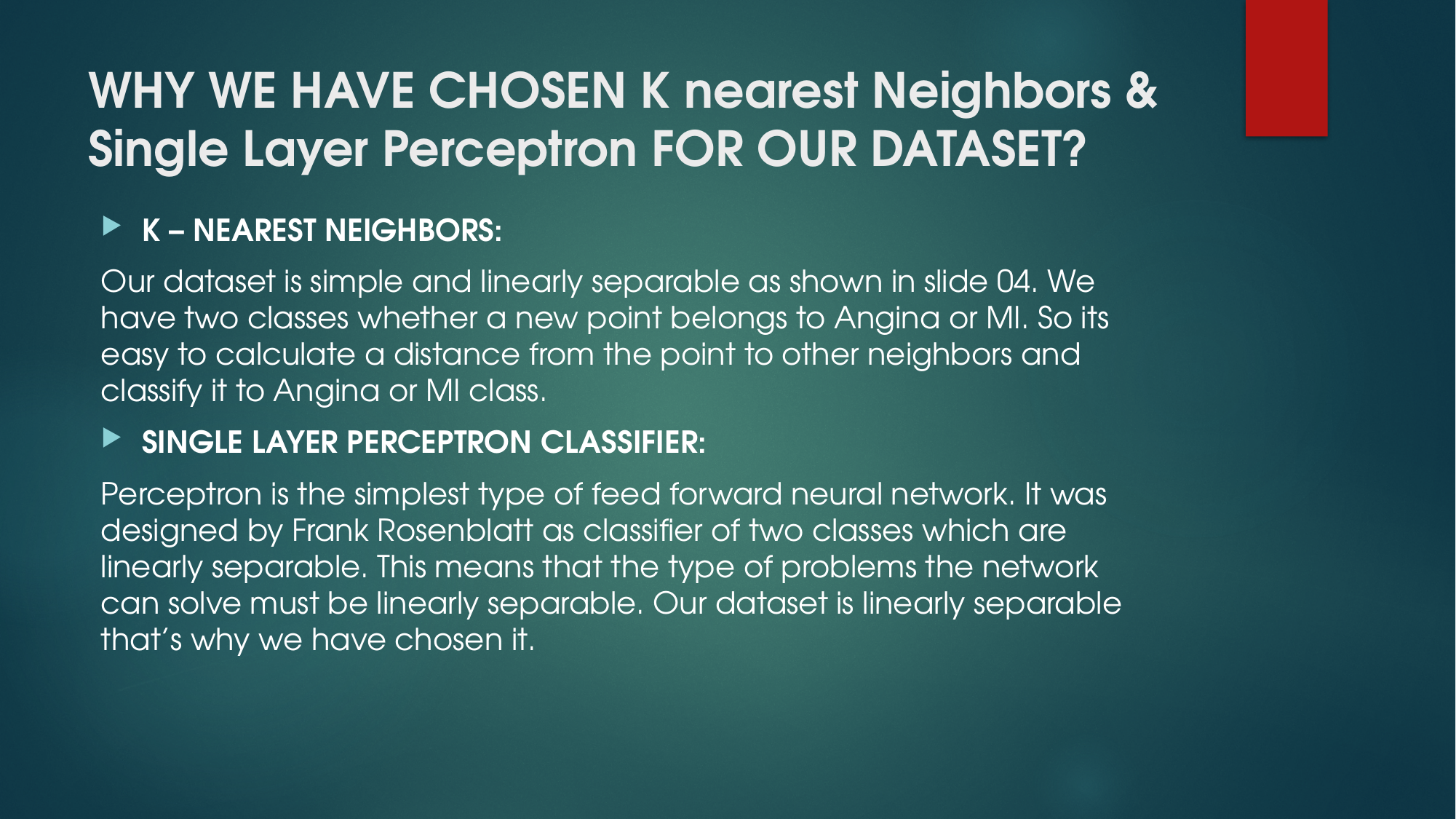

# WHY WE HAVE CHOSEN K nearest Neighbors & Single Layer Perceptron FOR OUR DATASET?
K – NEAREST NEIGHBORS:
Our dataset is simple and linearly separable as shown in slide 04. We have two classes whether a new point belongs to Angina or MI. So its easy to calculate a distance from the point to other neighbors and classify it to Angina or MI class.
SINGLE LAYER PERCEPTRON CLASSIFIER:
Perceptron is the simplest type of feed forward neural network. It was designed by Frank Rosenblatt as classifier of two classes which are linearly separable. This means that the type of problems the network can solve must be linearly separable. Our dataset is linearly separable that’s why we have chosen it.